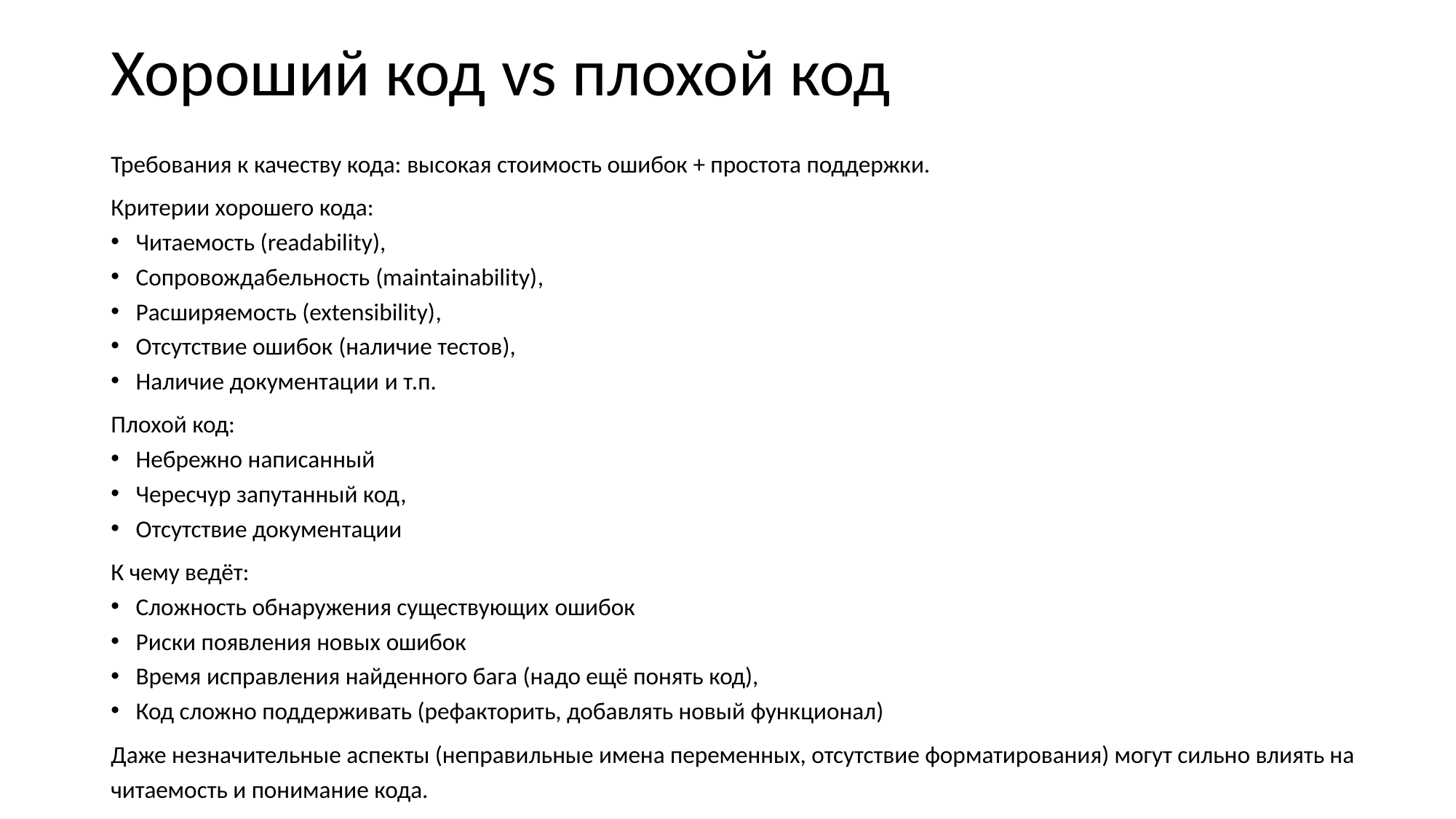

# Хороший код vs плохой код
Требования к качеству кода: высокая стоимость ошибок + простота поддержки.
Критерии хорошего кода:
Читаемость (readability),
Сопровождабельность (maintainability),
Расширяемость (extensibility),
Отсутствие ошибок (наличие тестов),
Наличие документации и т.п.
Плохой код:
Небрежно написанный
Чересчур запутанный код,
Отсутствие документации
К чему ведёт:
Сложность обнаружения существующих ошибок
Риски появления новых ошибок
Время исправления найденного бага (надо ещё понять код),
Код сложно поддерживать (рефакторить, добавлять новый функционал)
Даже незначительные аспекты (неправильные имена переменных, отсутствие форматирования) могут сильно влиять на читаемость и понимание кода.